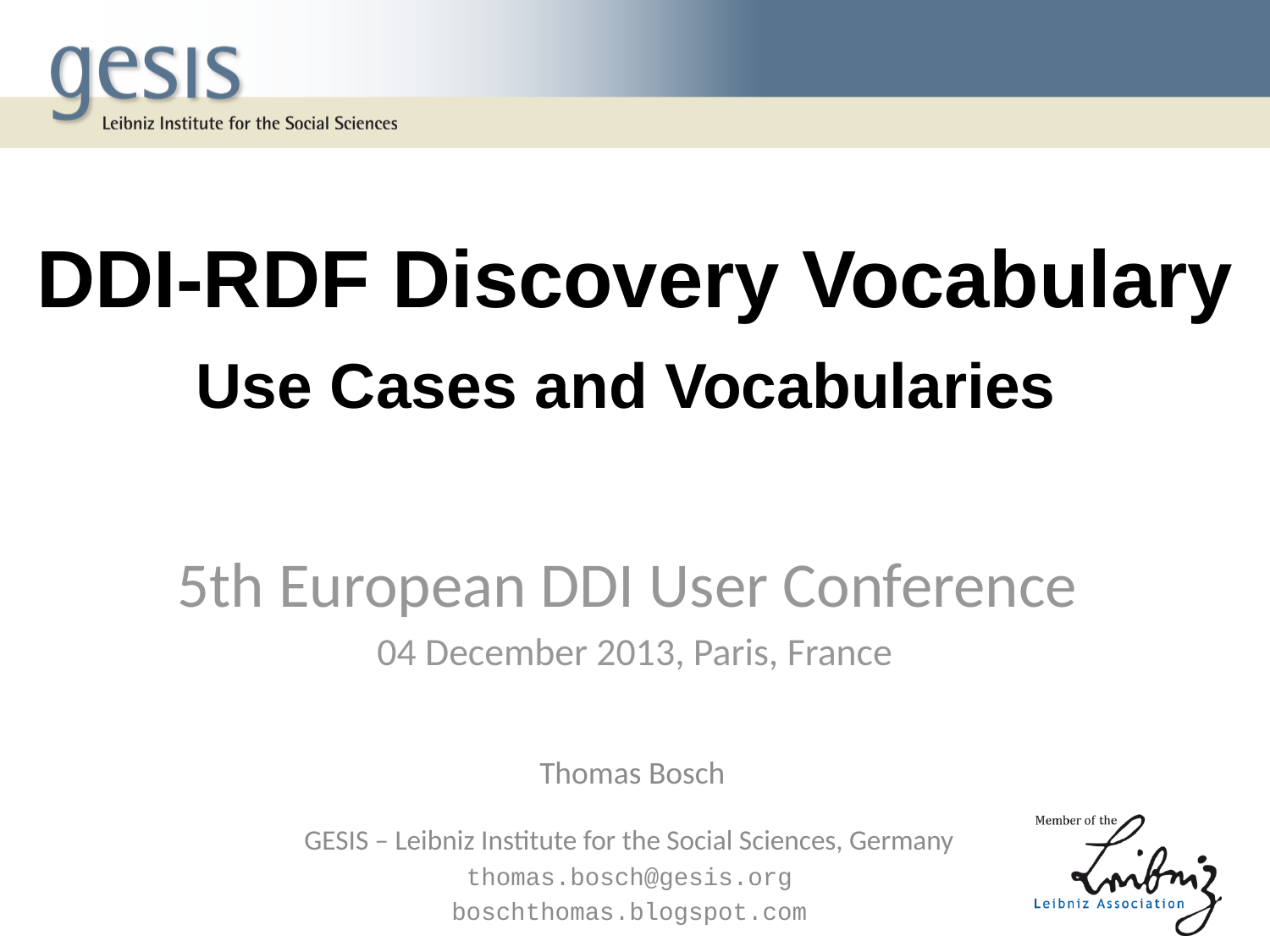

# DDI-RDF Discovery Vocabulary _ Use Cases and Vocabularies
5th European DDI User Conference
04 December 2013, Paris, France
Thomas Bosch
 GESIS – Leibniz Institute for the Social Sciences, Germany
thomas.bosch@gesis.org
boschthomas.blogspot.com